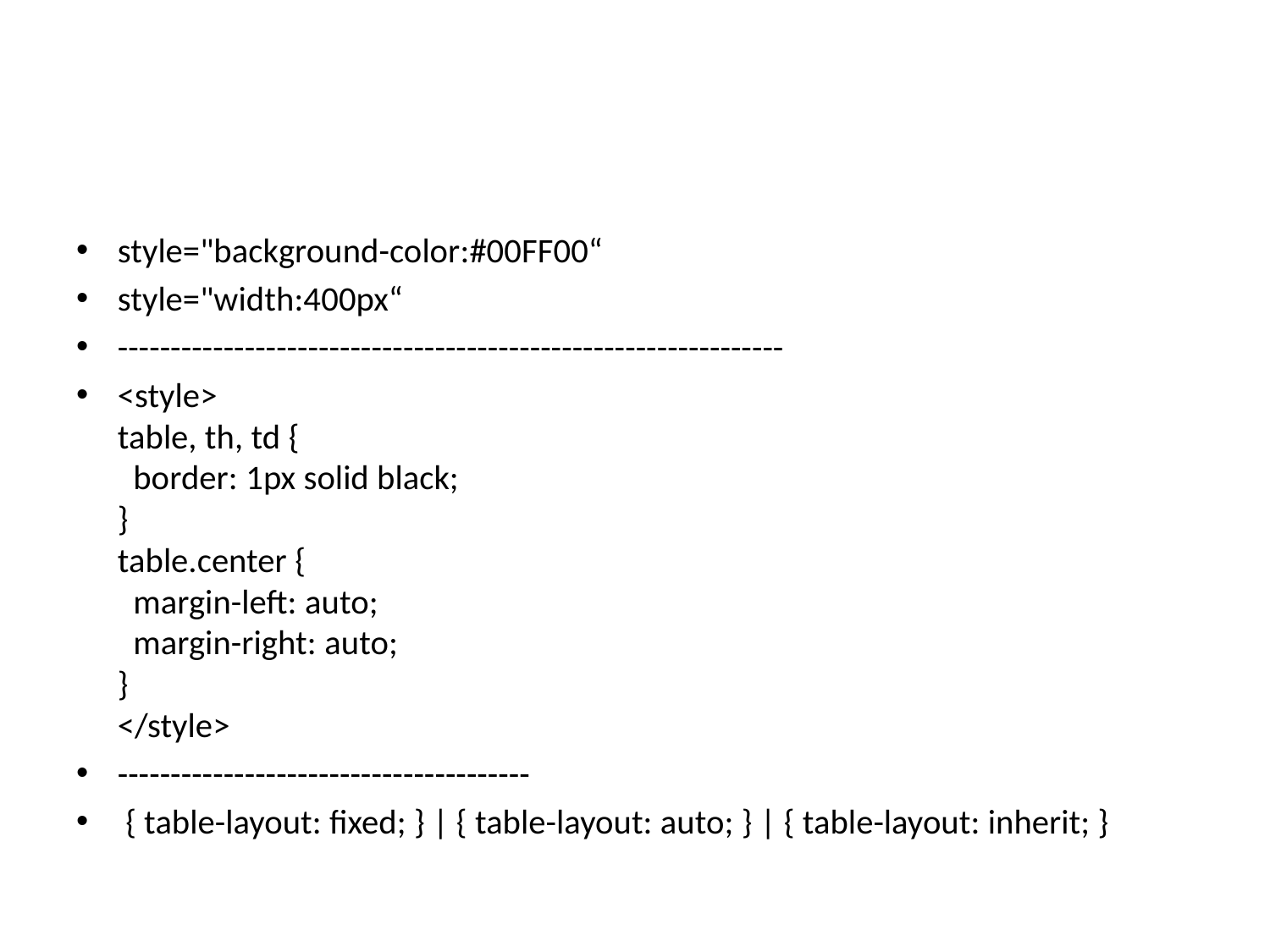

#
style="background-color:#00FF00“
style="width:400px“
---------------------------------------------------------------
<style>
table, th, td {
  border: 1px solid black;
}
table.center {
  margin-left: auto;
  margin-right: auto;
}
</style>
---------------------------------------
 { table-layout: fixed; } | { table-layout: auto; } | { table-layout: inherit; }